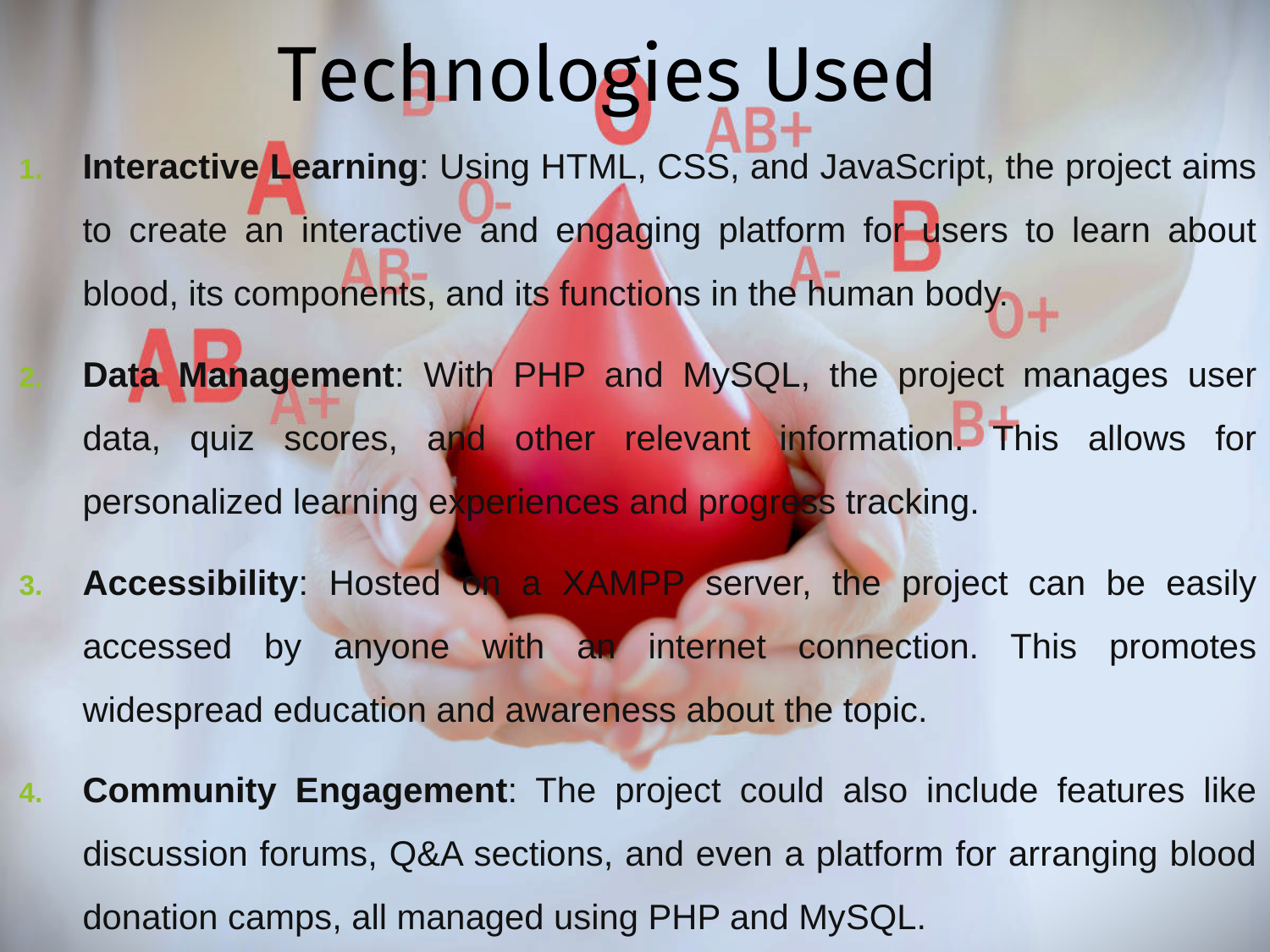

#
Technologies Used
Interactive Learning: Using HTML, CSS, and JavaScript, the project aims to create an interactive and engaging platform for users to learn about blood, its components, and its functions in the human body.
Data Management: With PHP and MySQL, the project manages user data, quiz scores, and other relevant information. This allows for personalized learning experiences and progress tracking.
Accessibility: Hosted on a XAMPP server, the project can be easily accessed by anyone with an internet connection. This promotes widespread education and awareness about the topic.
Community Engagement: The project could also include features like discussion forums, Q&A sections, and even a platform for arranging blood donation camps, all managed using PHP and MySQL.